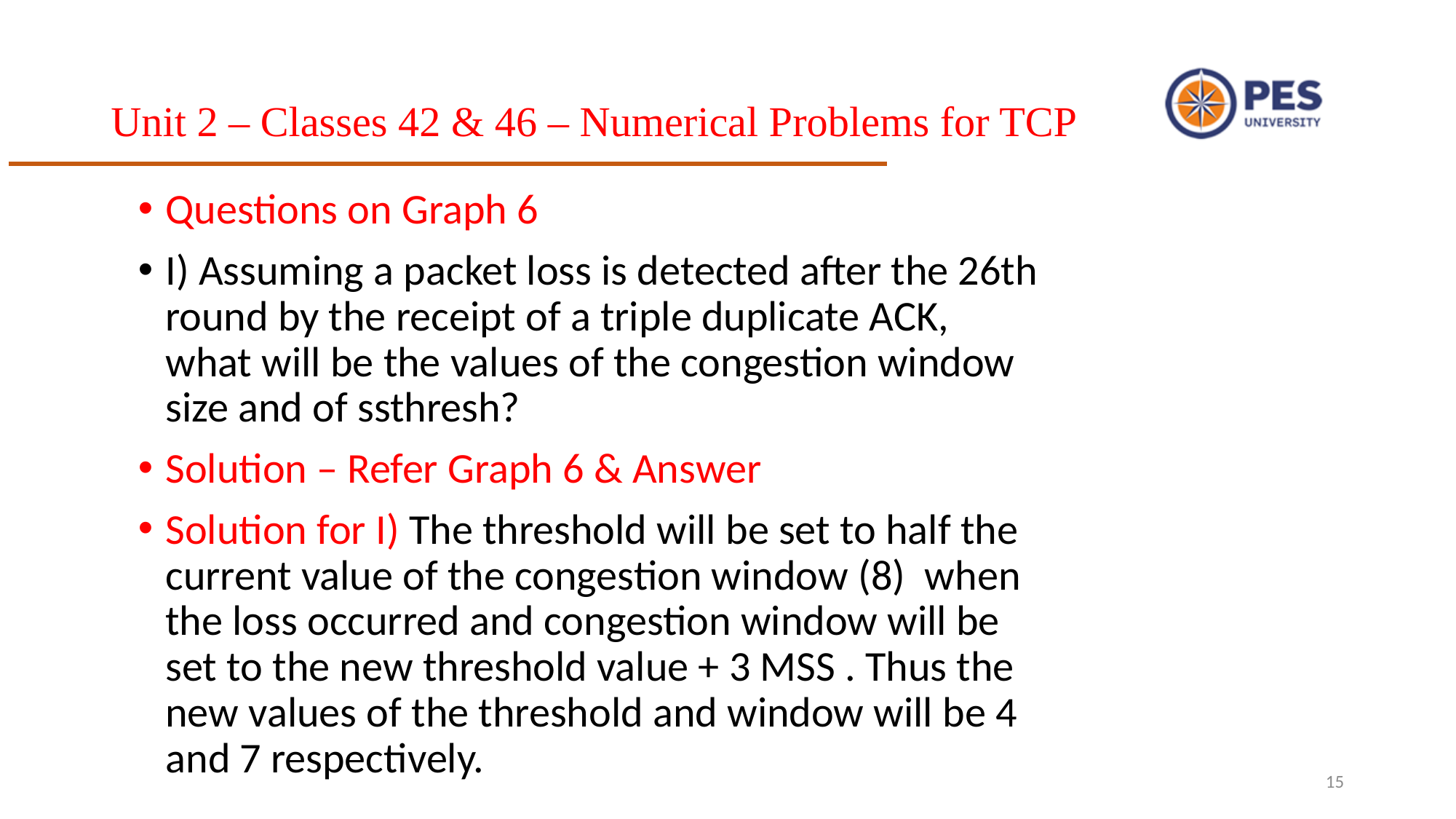

# Unit 2 – Classes 42 & 46 – Numerical Problems for TCP
Questions on Graph 6
I) Assuming a packet loss is detected after the 26th round by the receipt of a triple duplicate ACK, what will be the values of the congestion window size and of ssthresh?
Solution – Refer Graph 6 & Answer
Solution for I) The threshold will be set to half the current value of the congestion window (8)  when the loss occurred and congestion window will be set to the new threshold value + 3 MSS . Thus the new values of the threshold and window will be 4 and 7 respectively.

15